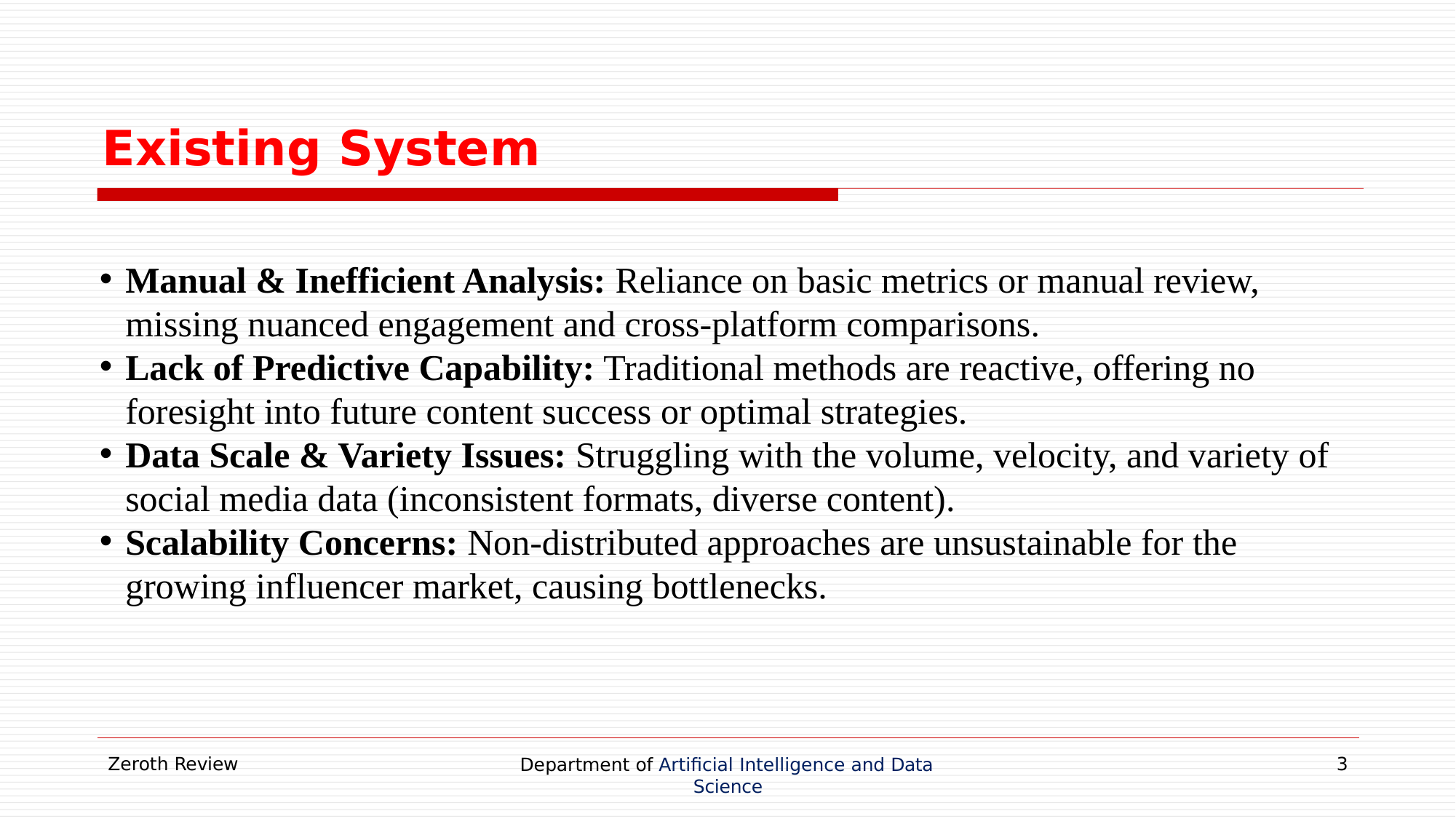

# Existing System

Manual & Inefficient Analysis: Reliance on basic metrics or manual review, missing nuanced engagement and cross-platform comparisons.
Lack of Predictive Capability: Traditional methods are reactive, offering no foresight into future content success or optimal strategies.
Data Scale & Variety Issues: Struggling with the volume, velocity, and variety of social media data (inconsistent formats, diverse content).
Scalability Concerns: Non-distributed approaches are unsustainable for the growing influencer market, causing bottlenecks.
Zeroth Review
Department of Artificial Intelligence and Data Science
3